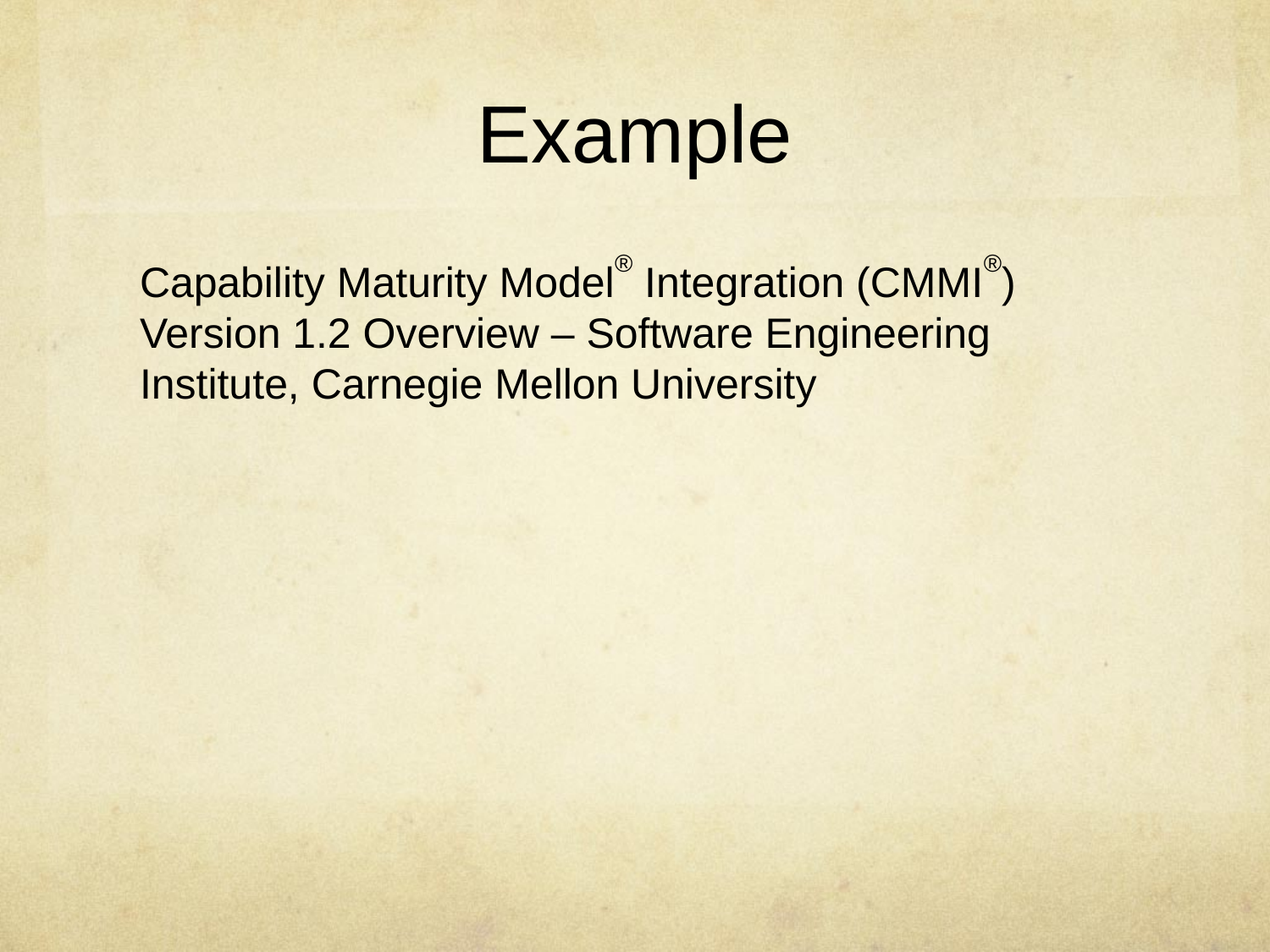

# Example
Capability Maturity Model® Integration (CMMI®) Version 1.2 Overview – Software Engineering Institute, Carnegie Mellon University